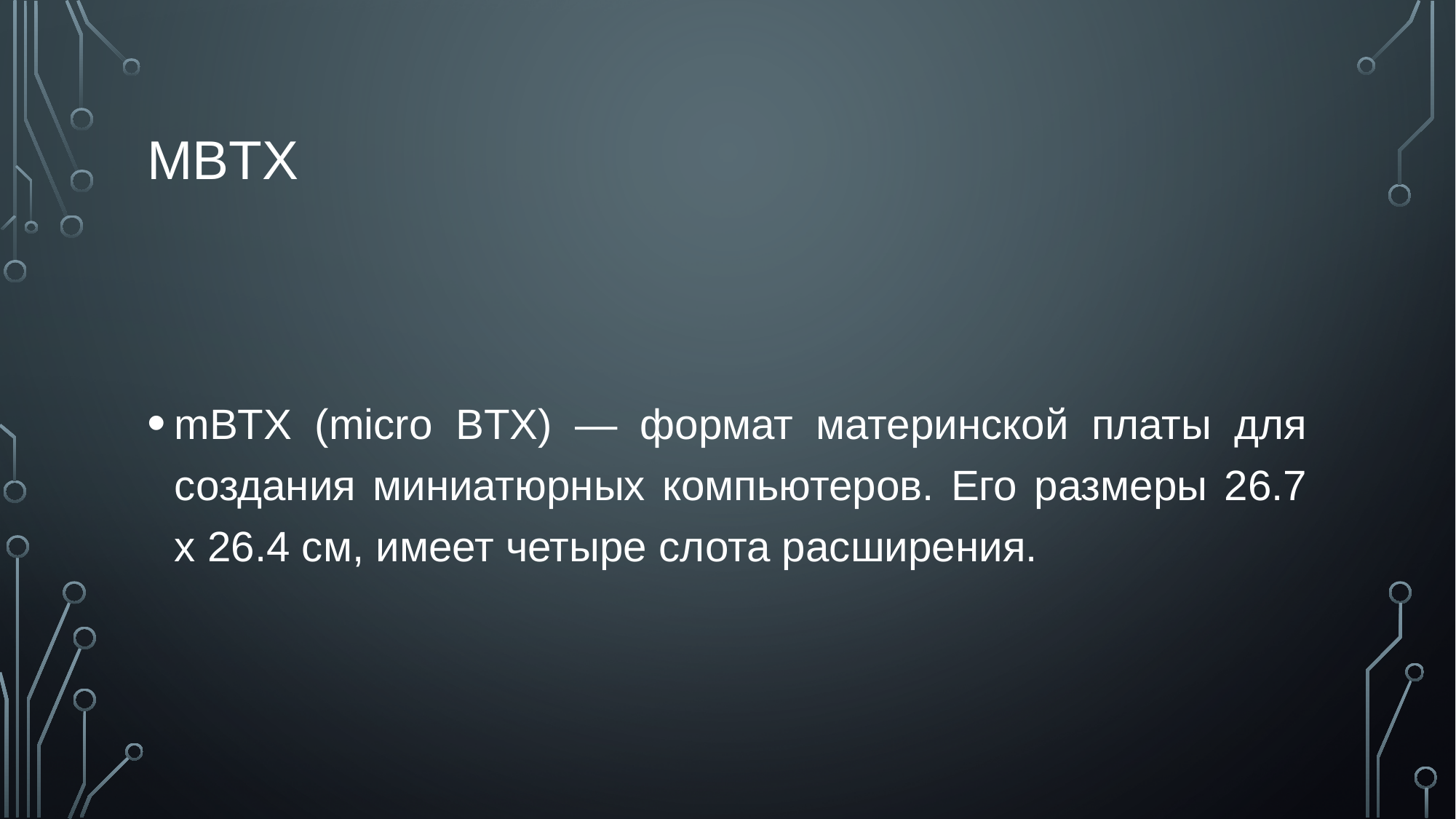

# mBTX
mBTX (micro BTX) — формат материнской платы для создания миниатюрных компьютеров. Его размеры 26.7 х 26.4 см, имеет четыре слота расширения.